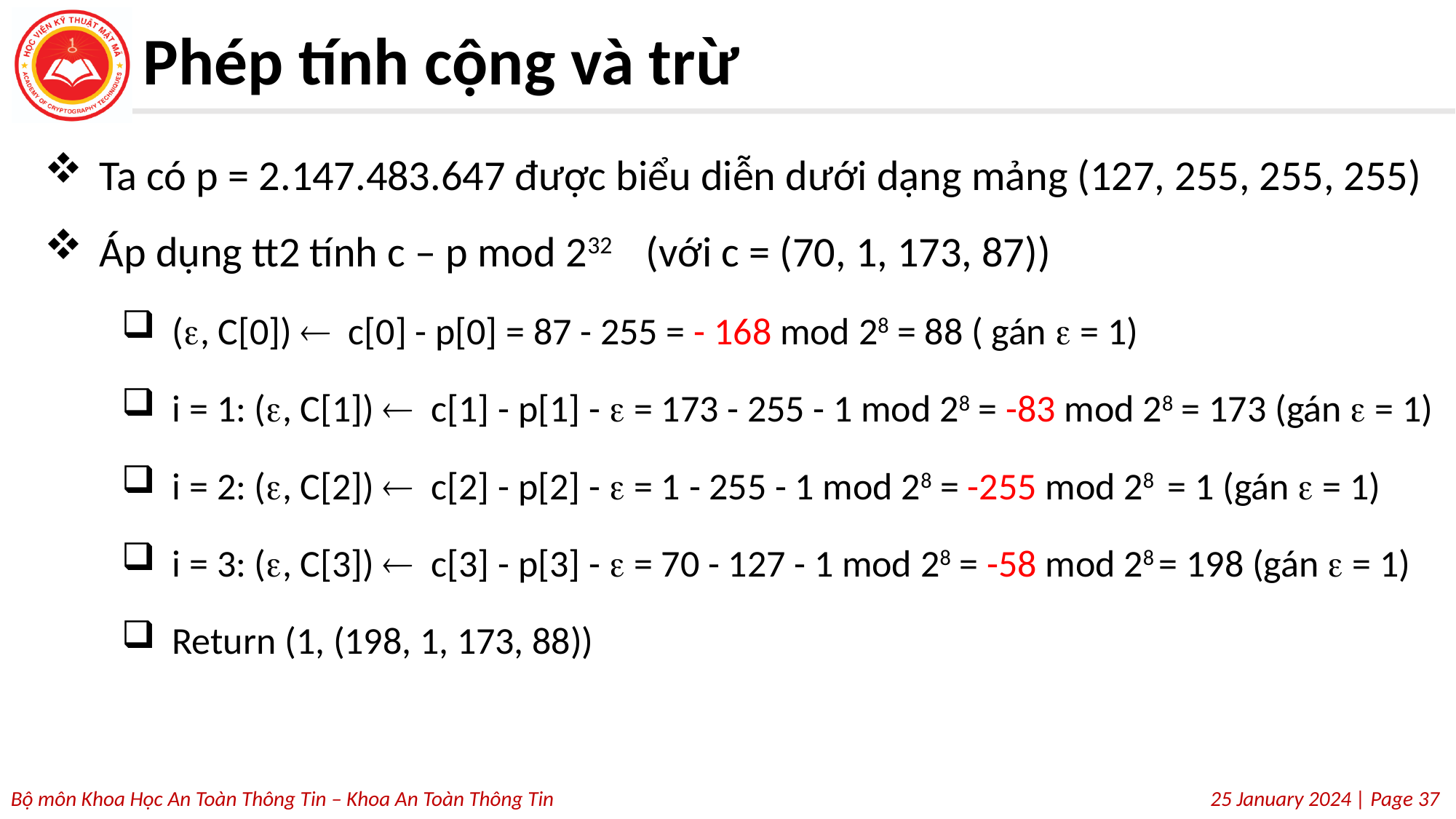

# Phép tính cộng và trừ
Ta có p = 2.147.483.647 được biểu diễn dưới dạng mảng (127, 255, 255, 255)
Áp dụng tt2 tính c – p mod 232      (với c = (70, 1, 173, 87))
(ε, C[0]) ←  c[0] - p[0] = 87 - 255 = - 168 mod 28 = 88 ( gán ε = 1)
i = 1: (ε, C[1]) ←  c[1] - p[1] - ε = 173 - 255 - 1 mod 28 = -83 mod 28 = 173 (gán ε = 1)
i = 2: (ε, C[2]) ←  c[2] - p[2] - ε = 1 - 255 - 1 mod 28 = -255 mod 28  = 1 (gán ε = 1)
i = 3: (ε, C[3]) ←  c[3] - p[3] - ε = 70 - 127 - 1 mod 28 = -58 mod 28 = 198 (gán ε = 1)
Return (1, (198, 1, 173, 88))